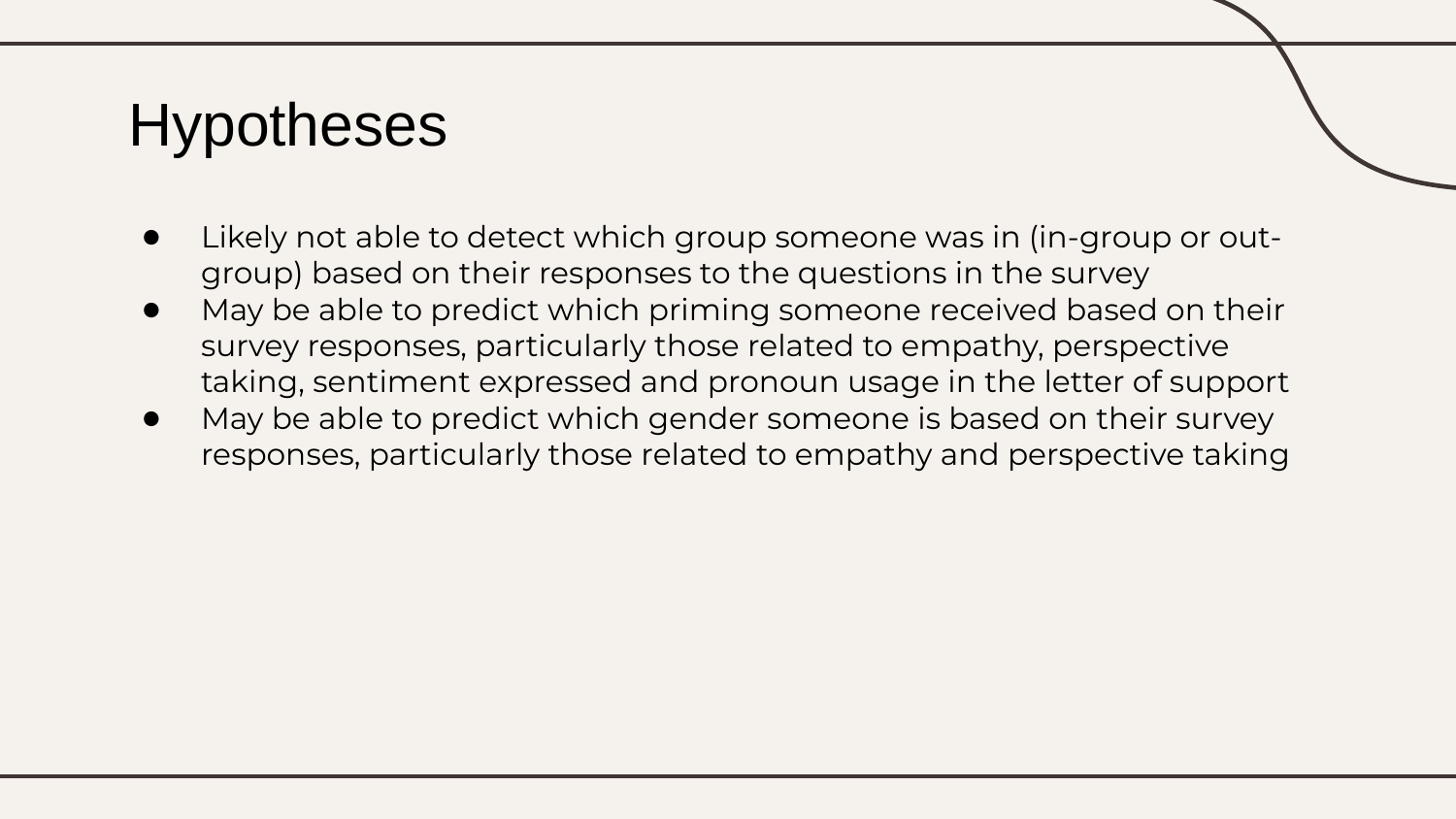

# Hypotheses
Likely not able to detect which group someone was in (in-group or out-group) based on their responses to the questions in the survey
May be able to predict which priming someone received based on their survey responses, particularly those related to empathy, perspective taking, sentiment expressed and pronoun usage in the letter of support
May be able to predict which gender someone is based on their survey responses, particularly those related to empathy and perspective taking